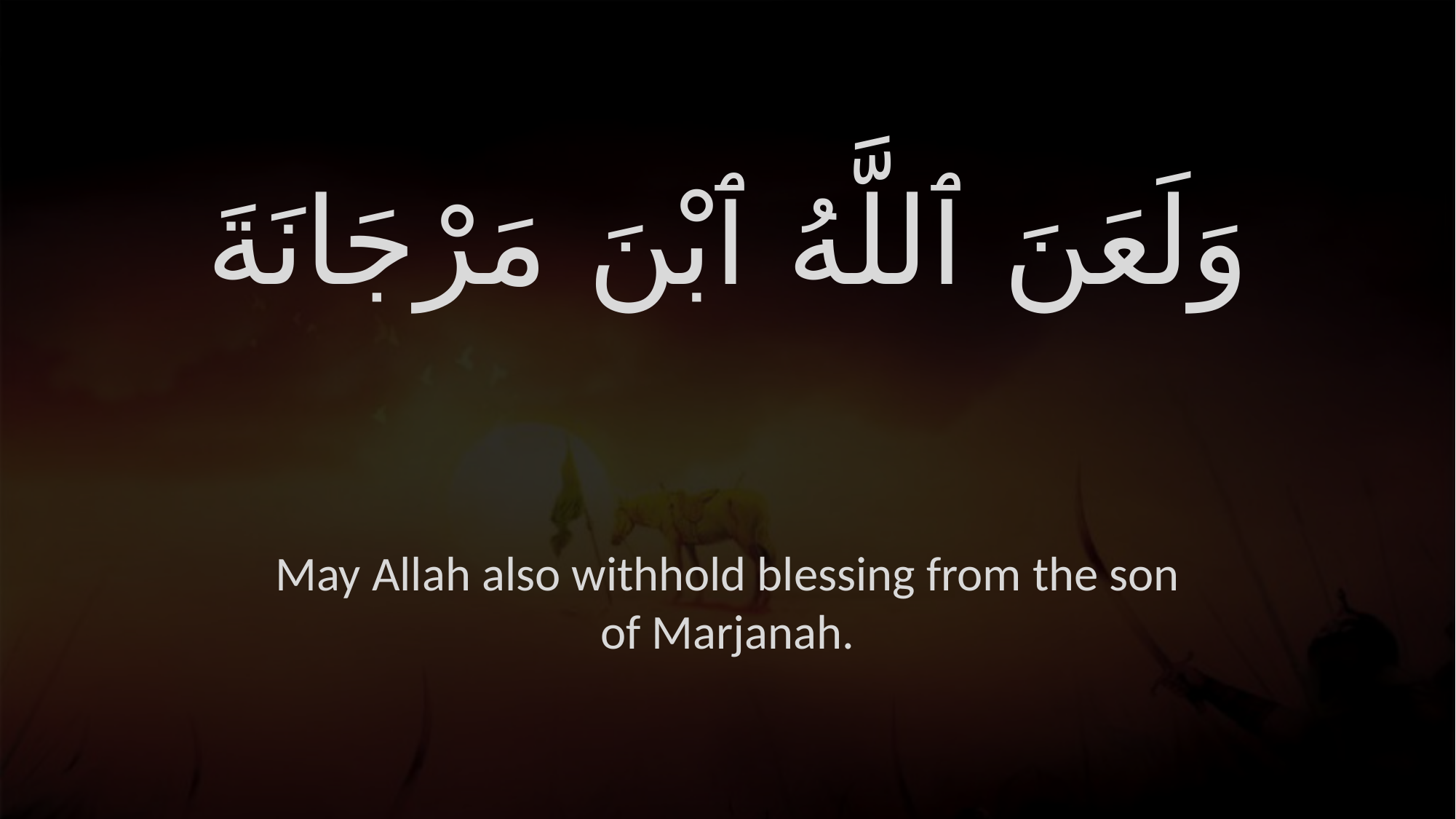

# وَلَعَنَ ٱللَّهُ ٱبْنَ مَرْجَانَةَ
May Allah also withhold blessing from the son of Marjanah.